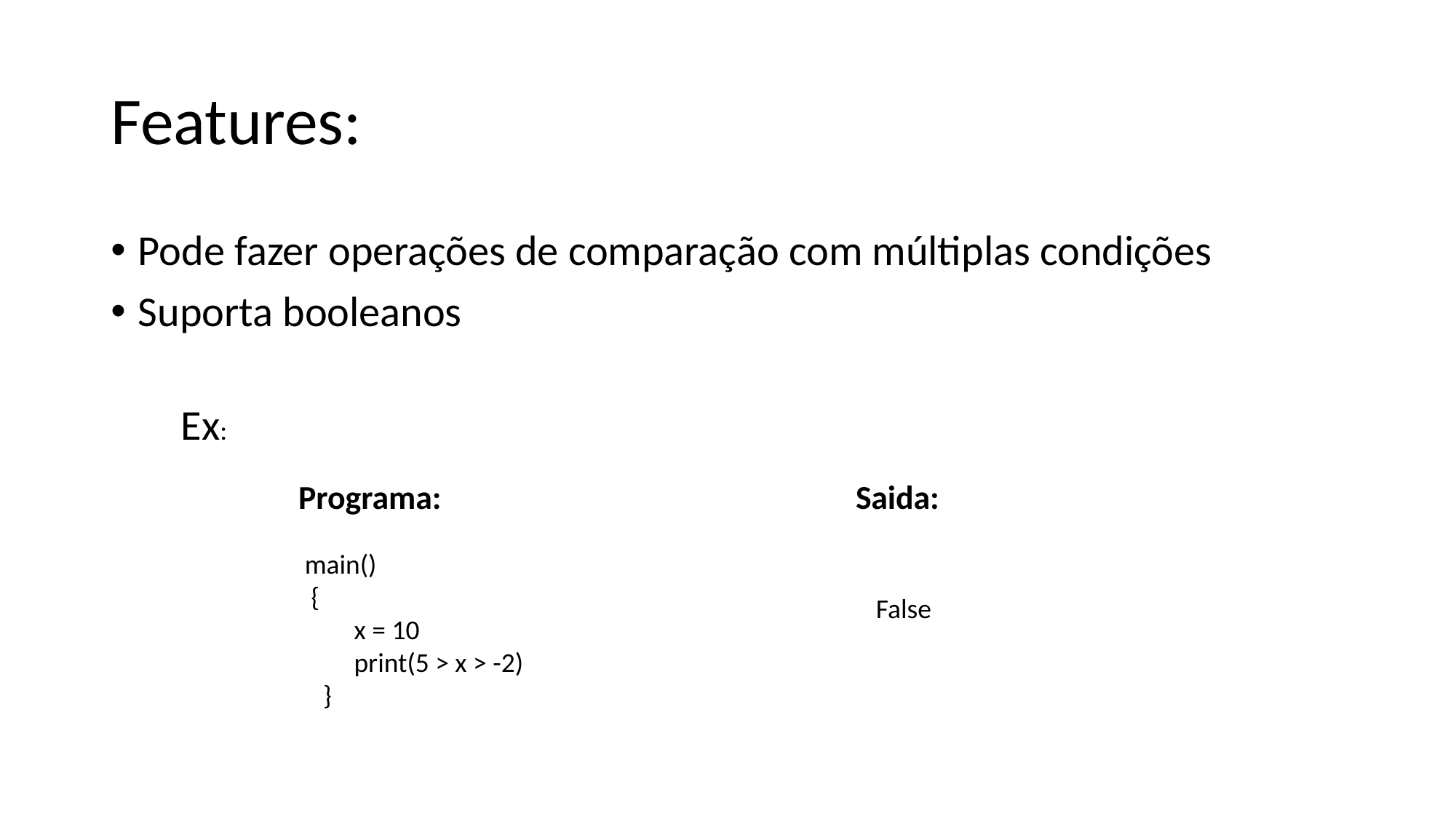

# Features:
Pode fazer operações de comparação com múltiplas condições
Suporta booleanos
Ex:
Programa:
Saida:
 main()
  {
         x = 10
         print(5 > x > -2)
    }
False